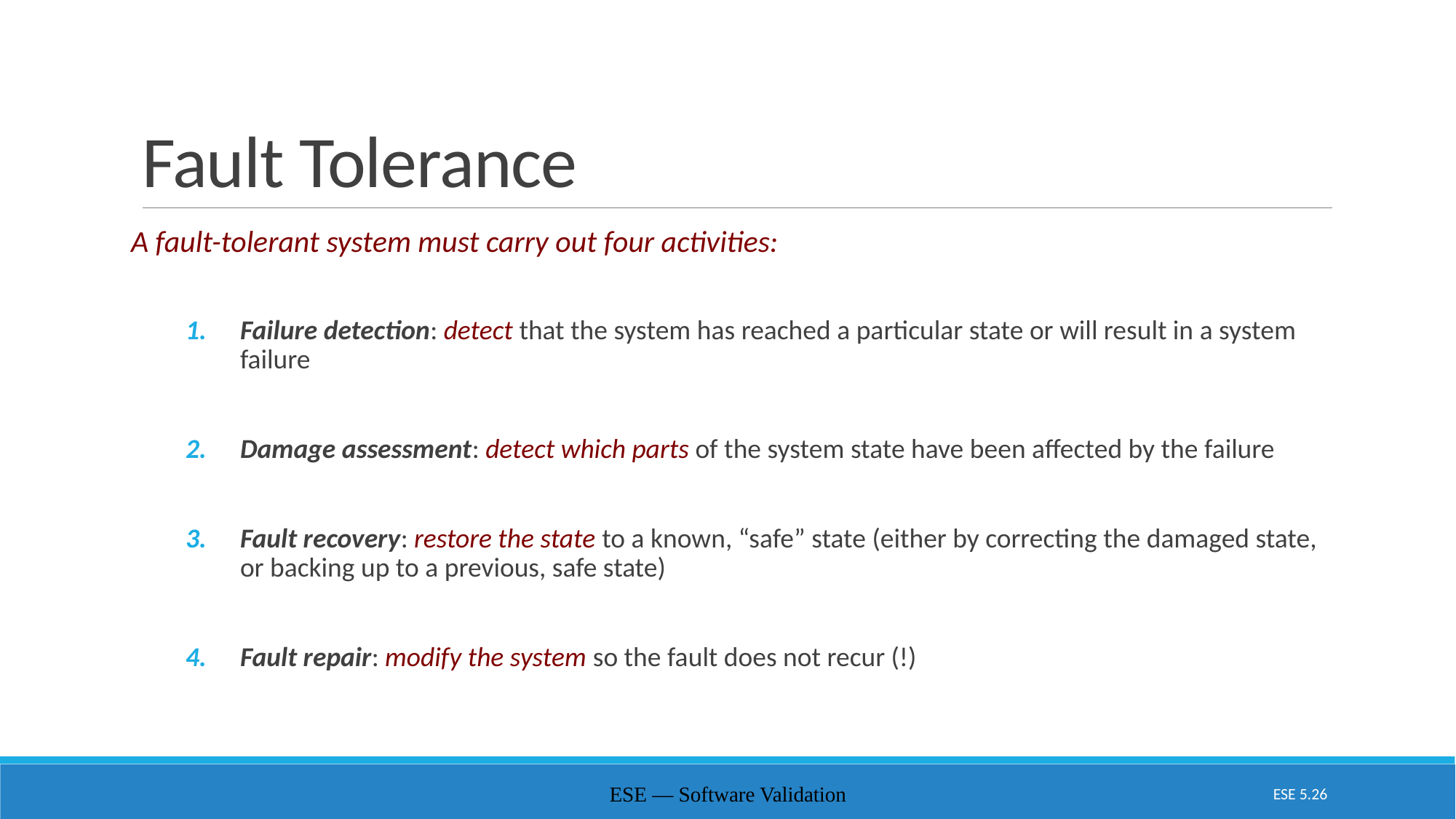

# Fault Tolerance
A fault-tolerant system must carry out four activities:

Failure detection: detect that the system has reached a particular state or will result in a system failure

Damage assessment: detect which parts of the system state have been affected by the failure

Fault recovery: restore the state to a known, “safe” state (either by correcting the damaged state, or backing up to a previous, safe state)

Fault repair: modify the system so the fault does not recur (!)
ESE — Software Validation
ESE 5.26